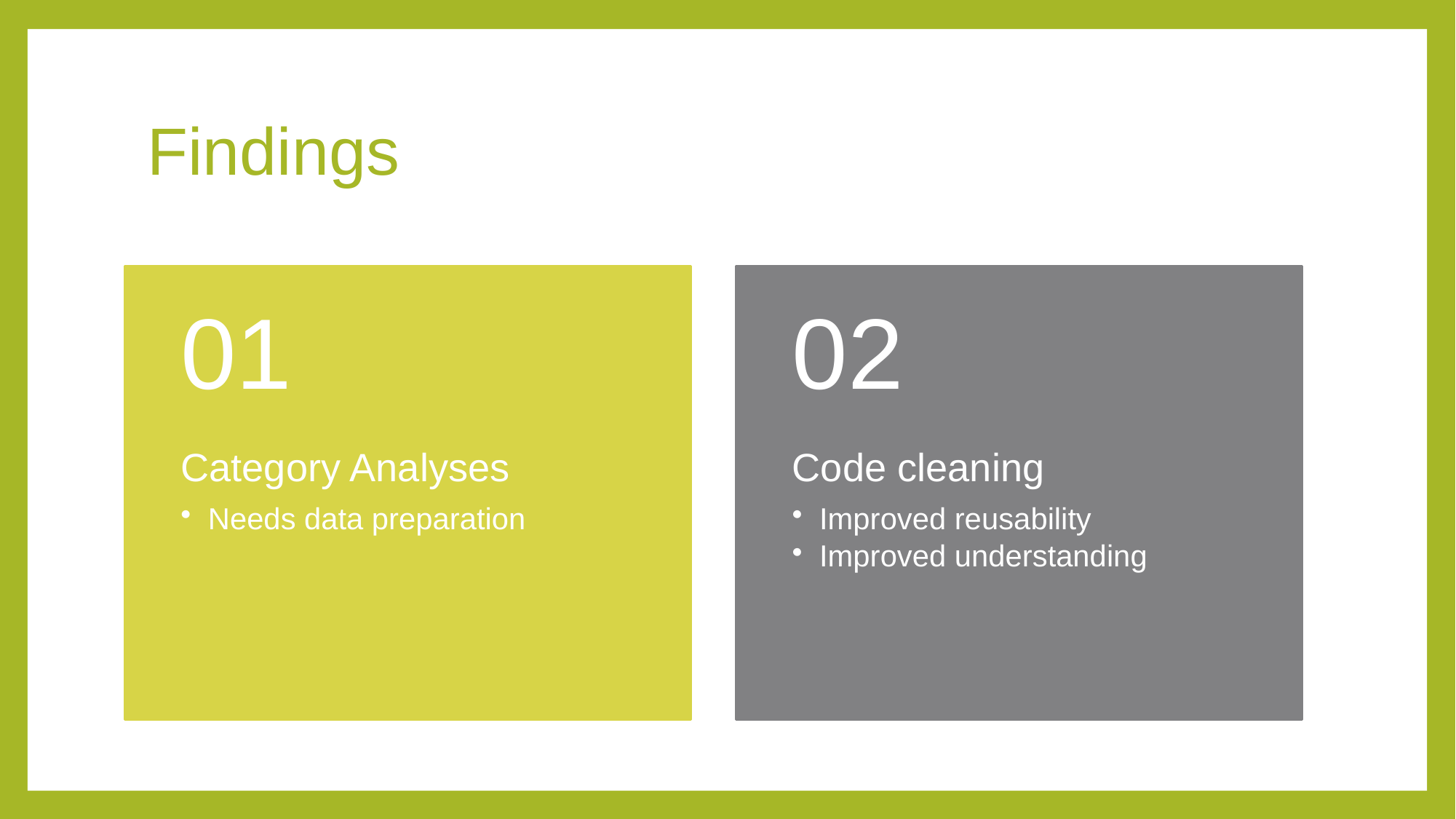

# Findings
Category Analyses
Needs data preparation
01
Code cleaning
Improved reusability
Improved understanding
02